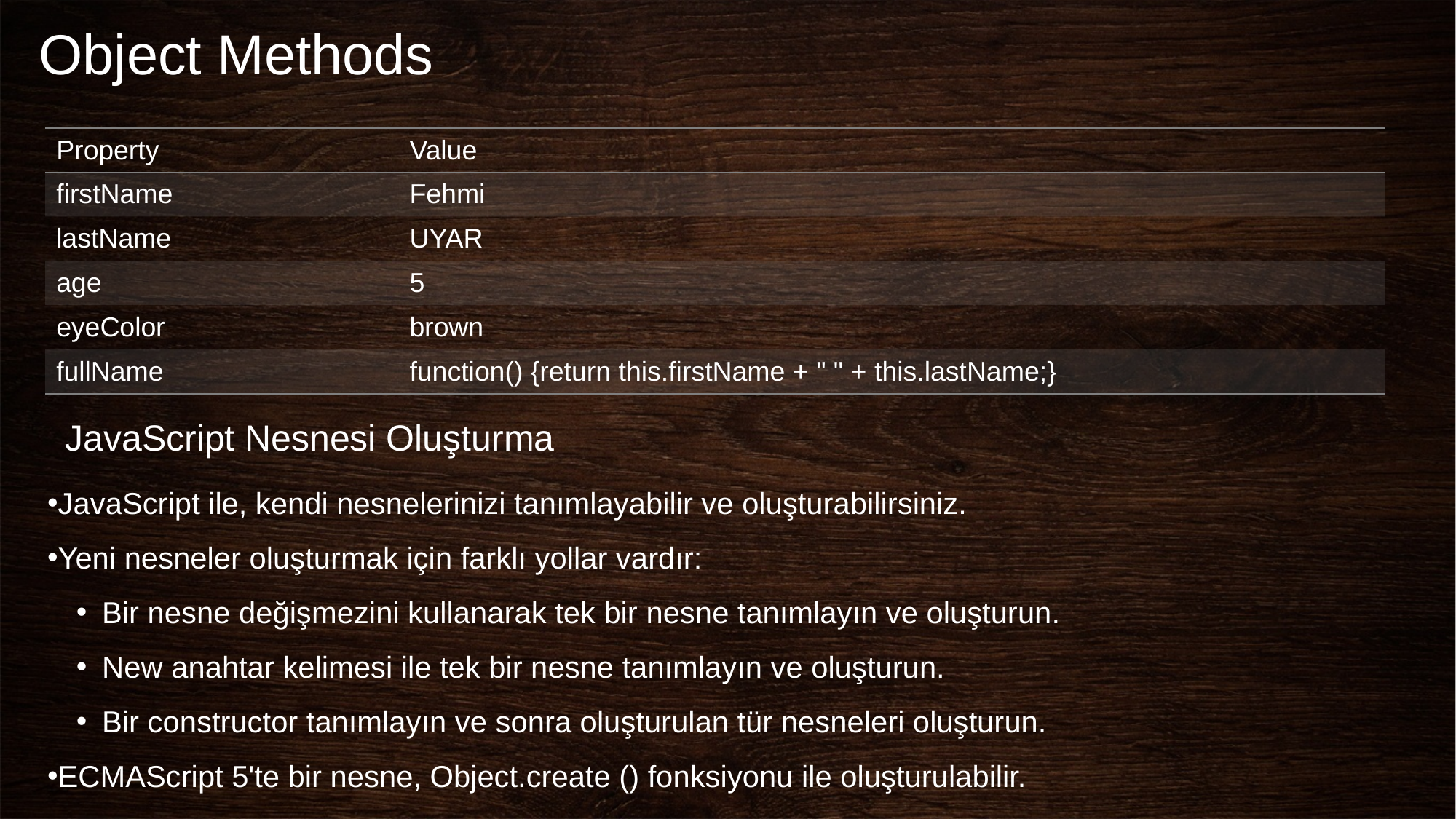

# Object Methods
| Property | Value |
| --- | --- |
| firstName | Fehmi |
| lastName | UYAR |
| age | 5 |
| eyeColor | brown |
| fullName | function() {return this.firstName + " " + this.lastName;} |
JavaScript Nesnesi Oluşturma
JavaScript ile, kendi nesnelerinizi tanımlayabilir ve oluşturabilirsiniz.
Yeni nesneler oluşturmak için farklı yollar vardır:
Bir nesne değişmezini kullanarak tek bir nesne tanımlayın ve oluşturun.
New anahtar kelimesi ile tek bir nesne tanımlayın ve oluşturun.
Bir constructor tanımlayın ve sonra oluşturulan tür nesneleri oluşturun.
ECMAScript 5'te bir nesne, Object.create () fonksiyonu ile oluşturulabilir.